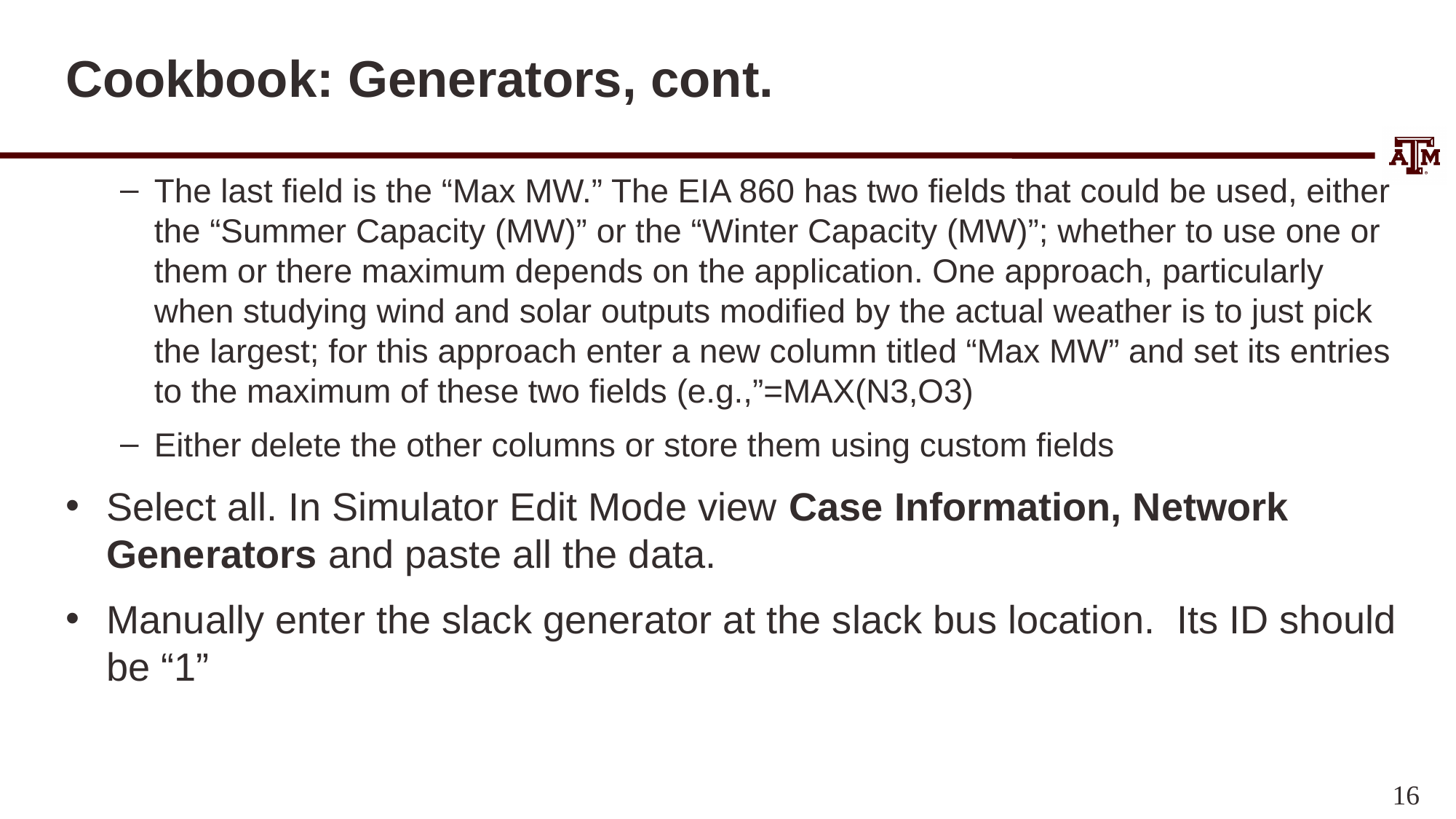

# Cookbook: Generators, cont.
The last field is the “Max MW.” The EIA 860 has two fields that could be used, either the “Summer Capacity (MW)” or the “Winter Capacity (MW)”; whether to use one or them or there maximum depends on the application. One approach, particularly when studying wind and solar outputs modified by the actual weather is to just pick the largest; for this approach enter a new column titled “Max MW” and set its entries to the maximum of these two fields (e.g.,”=MAX(N3,O3)
Either delete the other columns or store them using custom fields
Select all. In Simulator Edit Mode view Case Information, Network
Generators and paste all the data.
Manually enter the slack generator at the slack bus location.  Its ID should be “1”

16